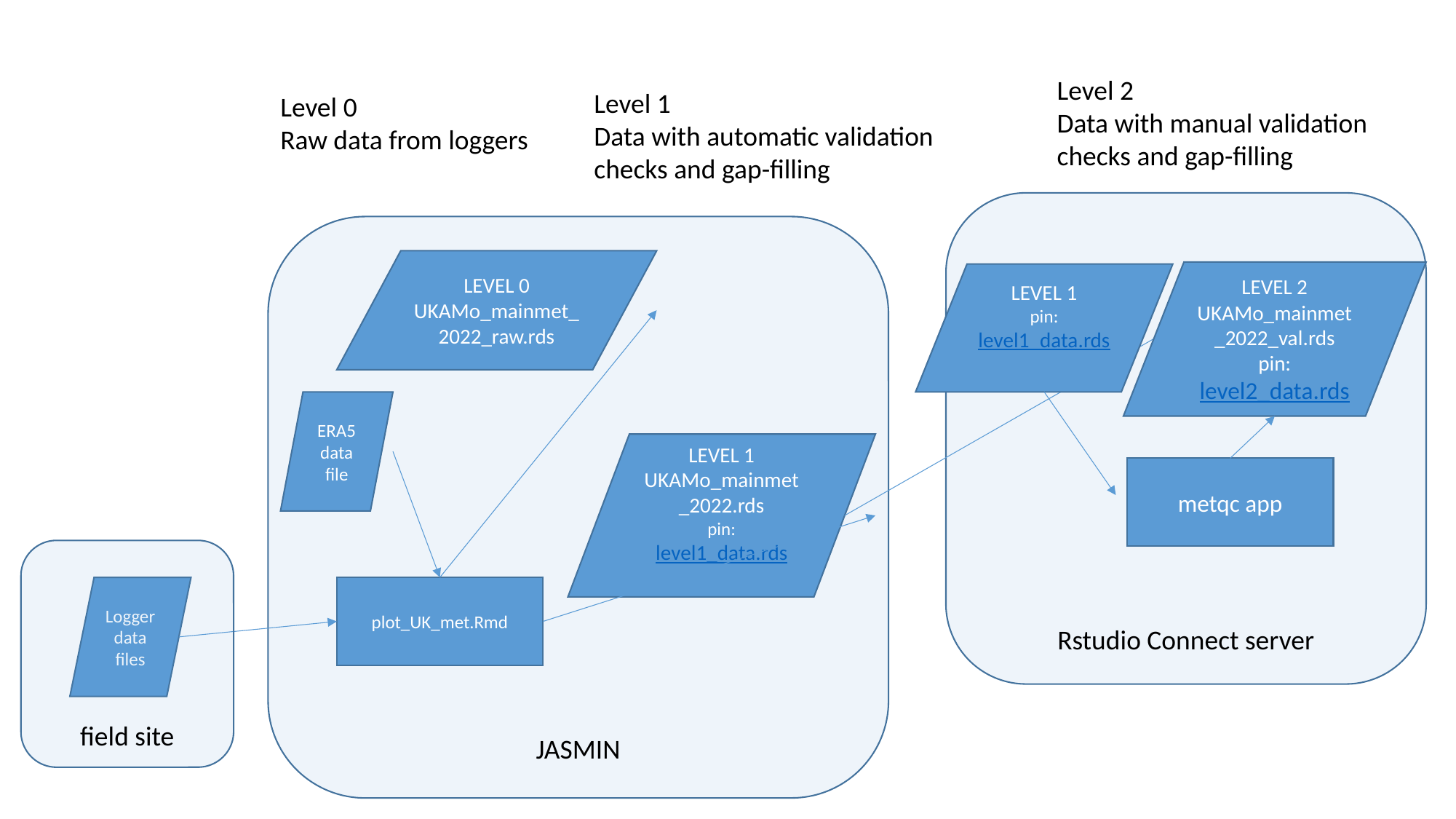

Level 2
Data with manual validation
checks and gap-filling
Level 1
Data with automatic validation
checks and gap-filling
Level 0
Raw data from loggers
Rstudio Connect server
JASMIN
LEVEL 0
UKAMo_mainmet_2022_raw.rds
LEVEL 2
UKAMo_mainmet_2022_val.rds
pin:
level2_data.rds
LEVEL 1
pin:
level1_data.rds

ERA5
data
file
LEVEL 1
UKAMo_mainmet_2022.rds
pin:
level1_data.rds

metqc app
field site
Logger
data
files
plot_UK_met.Rmd